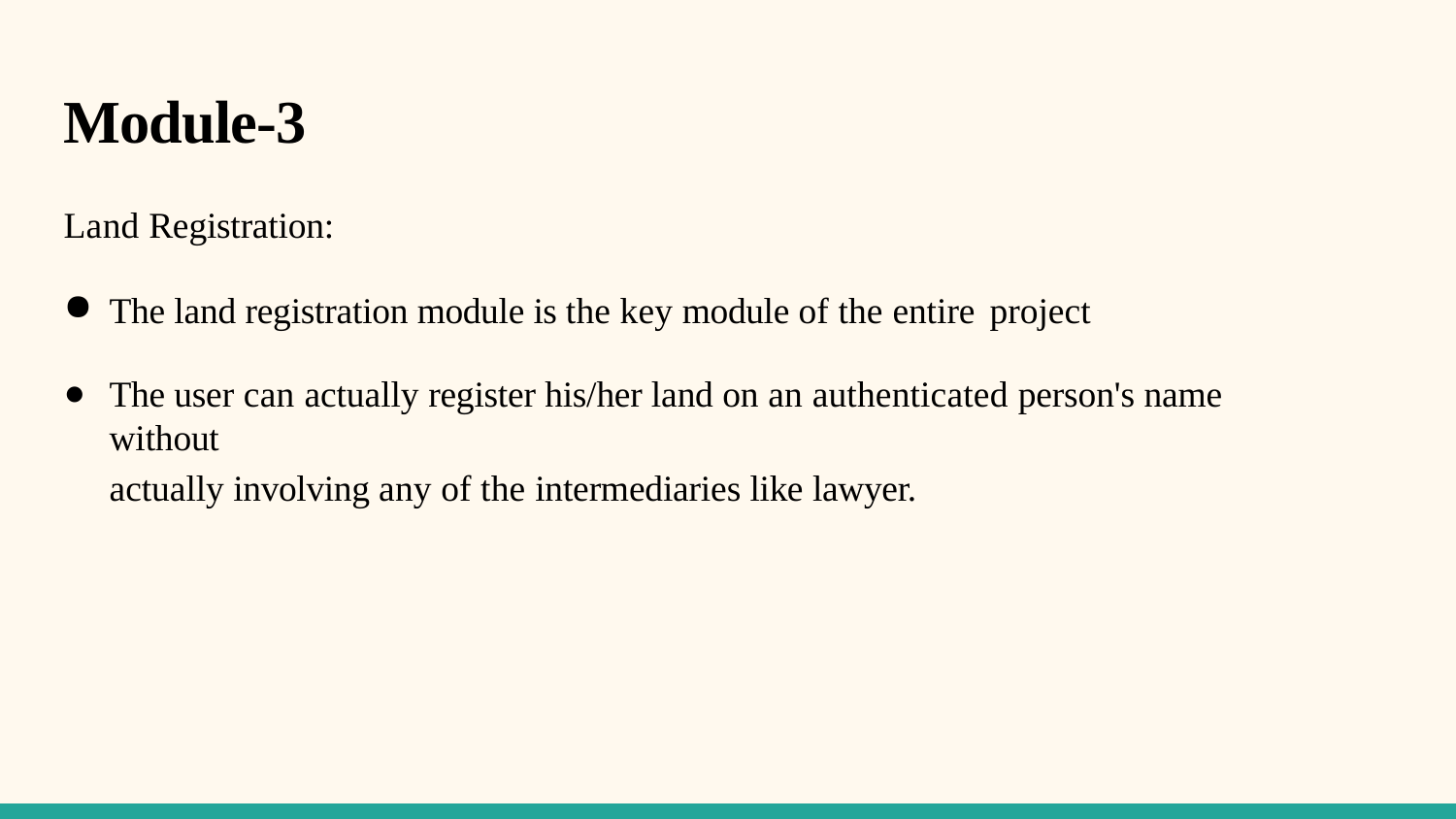

# Module-3
Land Registration:

The land registration module is the key module of the entire project

The user can actually register his/her land on an authenticated person's name without
actually involving any of the intermediaries like lawyer.